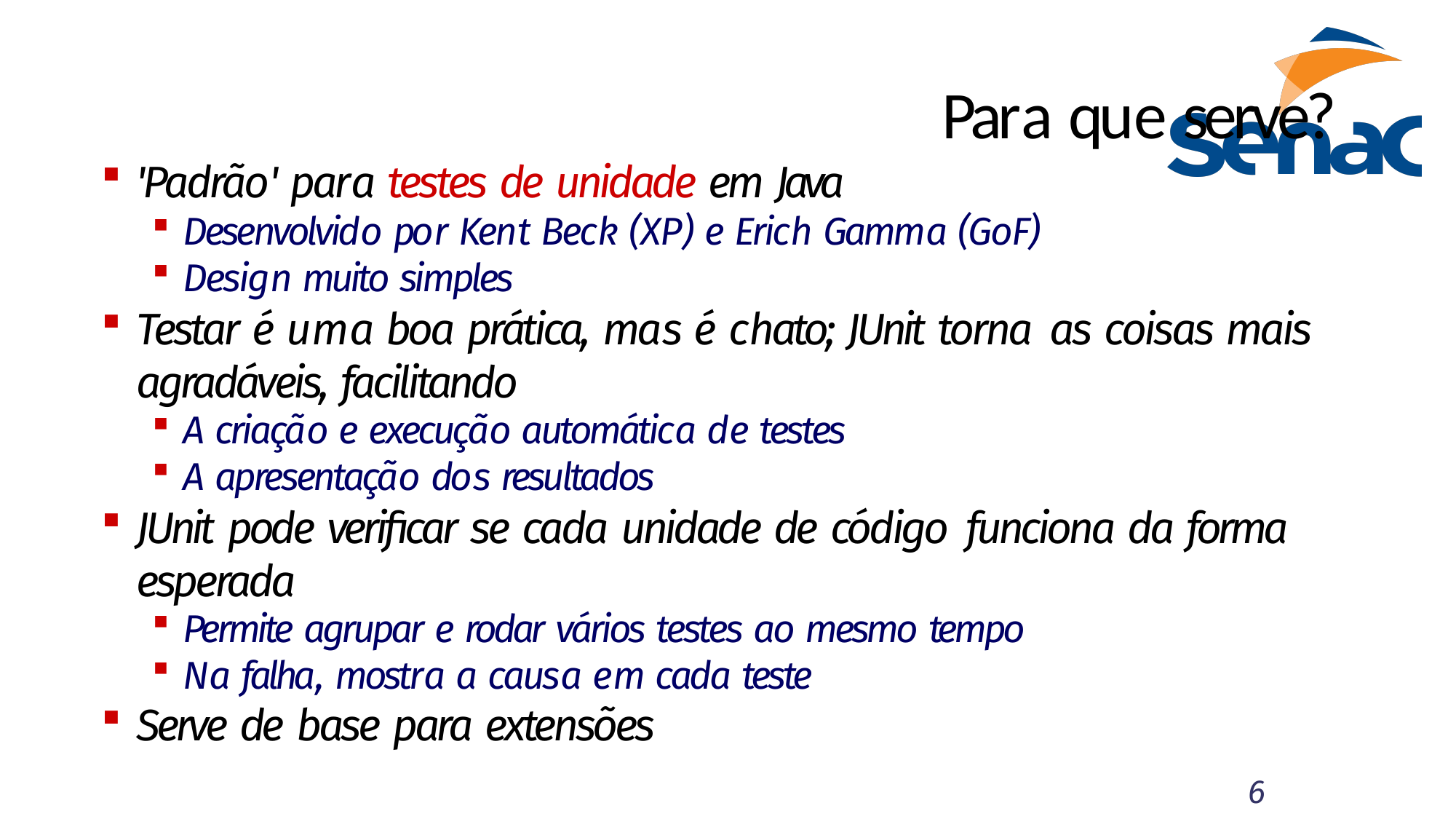

# Para que serve?
'Padrão' para testes de unidade em Java
Desenvolvido por Kent Beck (XP) e Erich Gamma (GoF)
Design muito simples
Testar é uma boa prática, mas é chato; JUnit torna  as coisas mais agradáveis, facilitando
A criação e execução automática de testes
A apresentação dos resultados
JUnit pode verificar se cada unidade de código  funciona da forma esperada
Permite agrupar e rodar vários testes ao mesmo tempo
Na falha, mostra a causa em cada teste
Serve de base para extensões
6